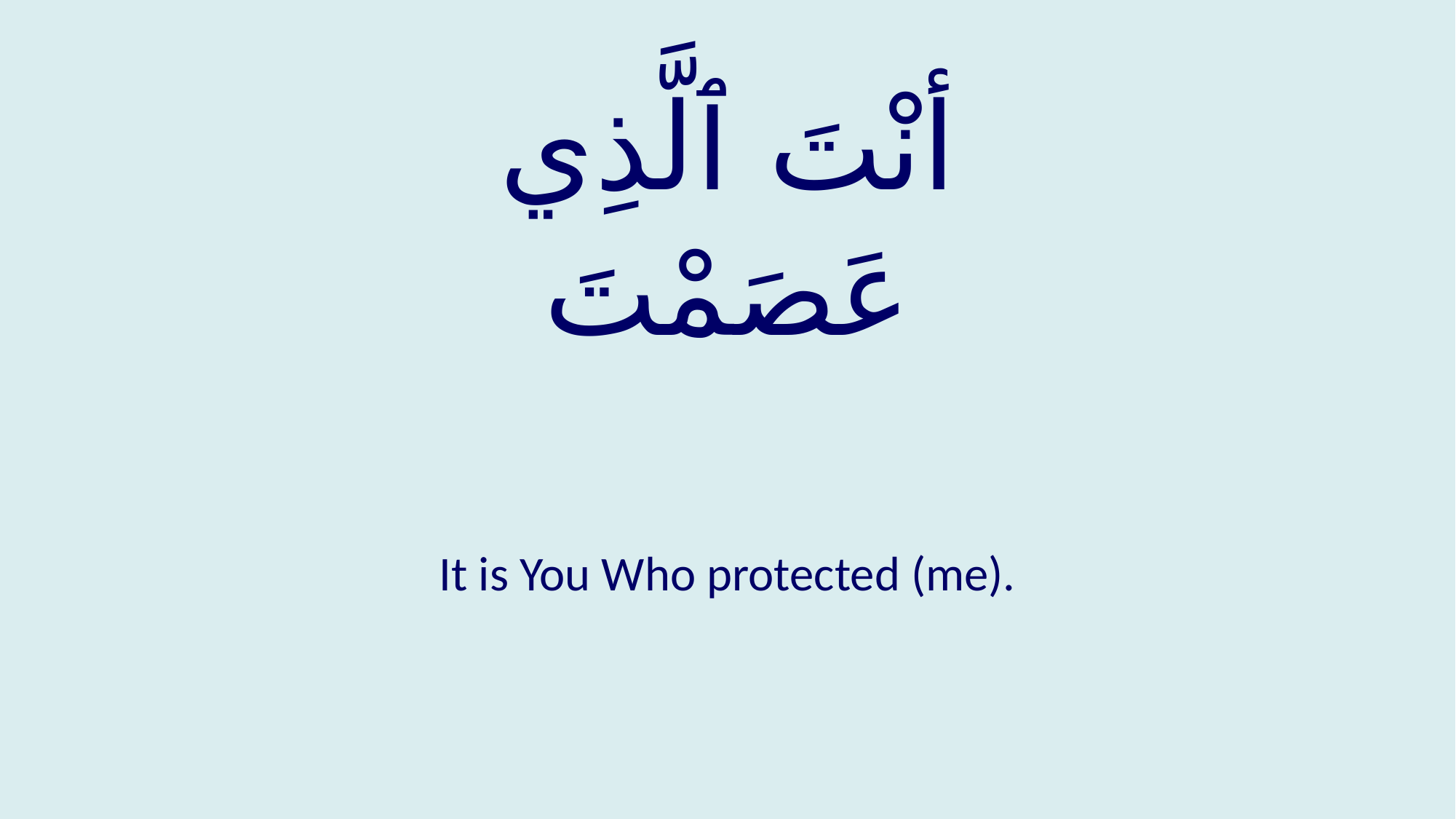

# أنْتَ ٱلَّذِي عَصَمْتَ
It is You Who protected (me).